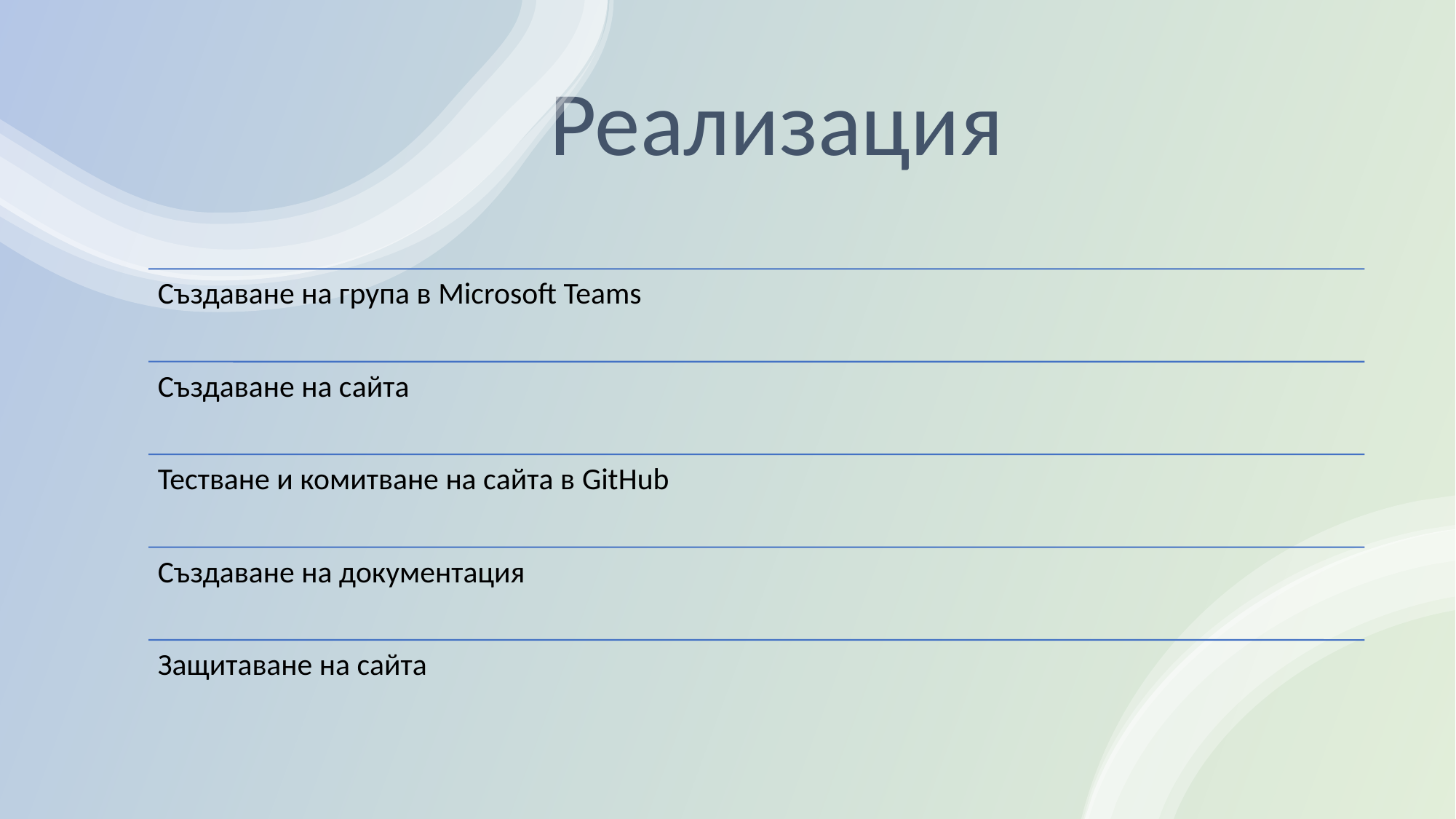

# Реализация
Създаване на група в Microsoft Teams
Създаване на сайта
Тестване и комитване на сайта в GitHub
Създаване на документация
Защитаване на сайта